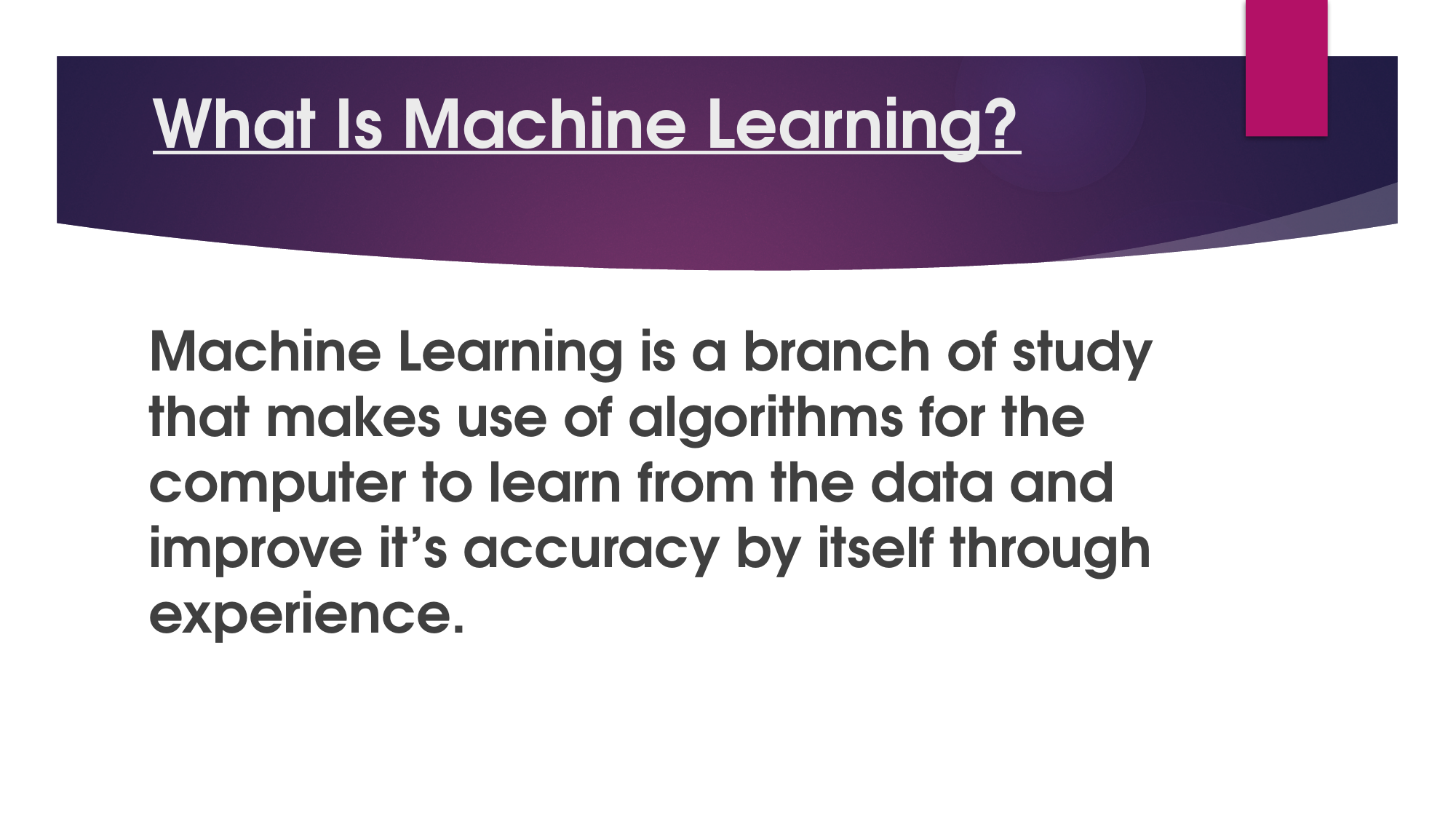

# What Is Machine Learning?
Machine Learning is a branch of study that makes use of algorithms for the computer to learn from the data and improve it’s accuracy by itself through experience.